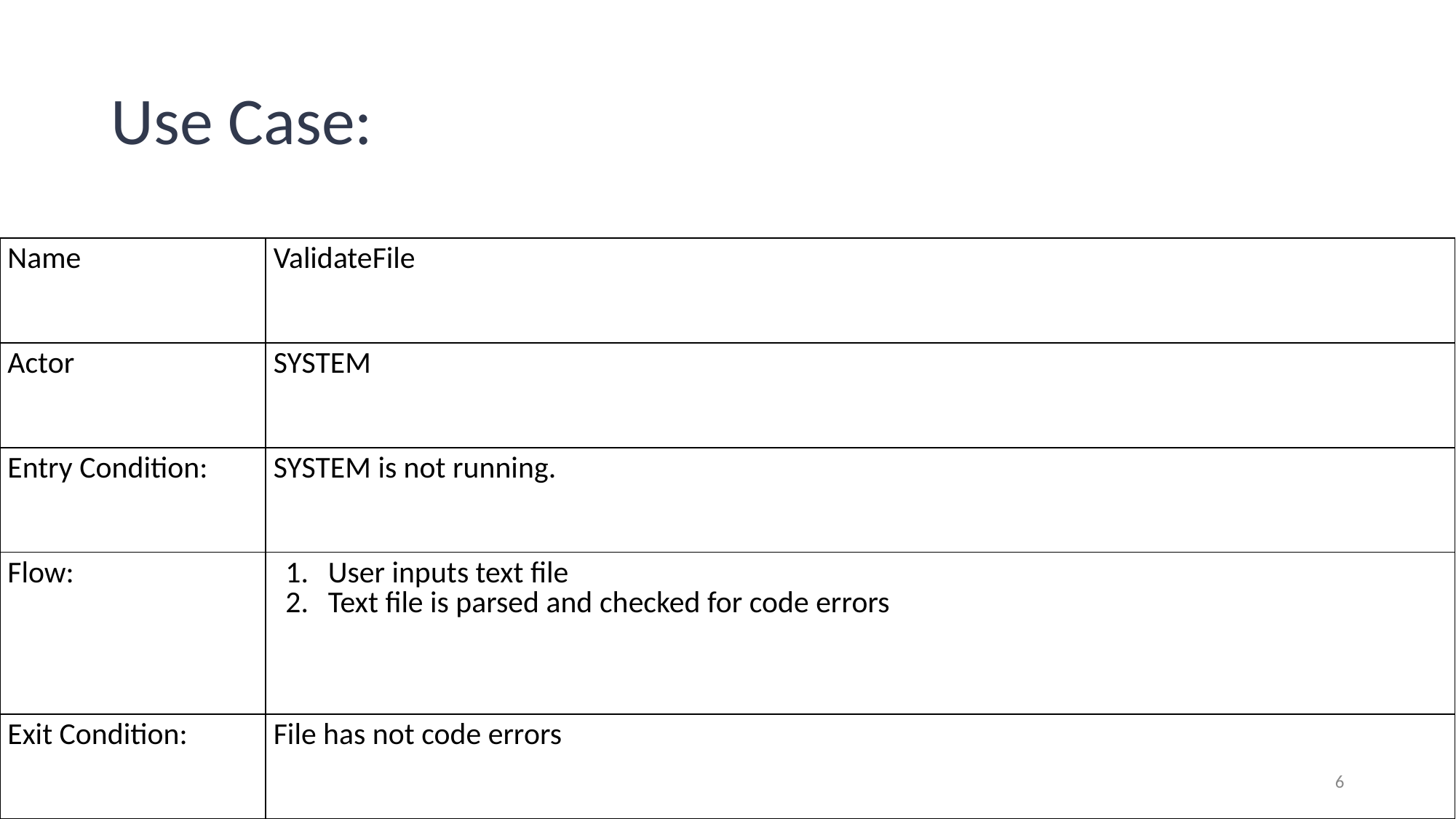

# Use Case:
| Name | ValidateFile |
| --- | --- |
| Actor | SYSTEM |
| Entry Condition: | SYSTEM is not running. |
| Flow: | User inputs text file Text file is parsed and checked for code errors |
| Exit Condition: | File has not code errors |
6